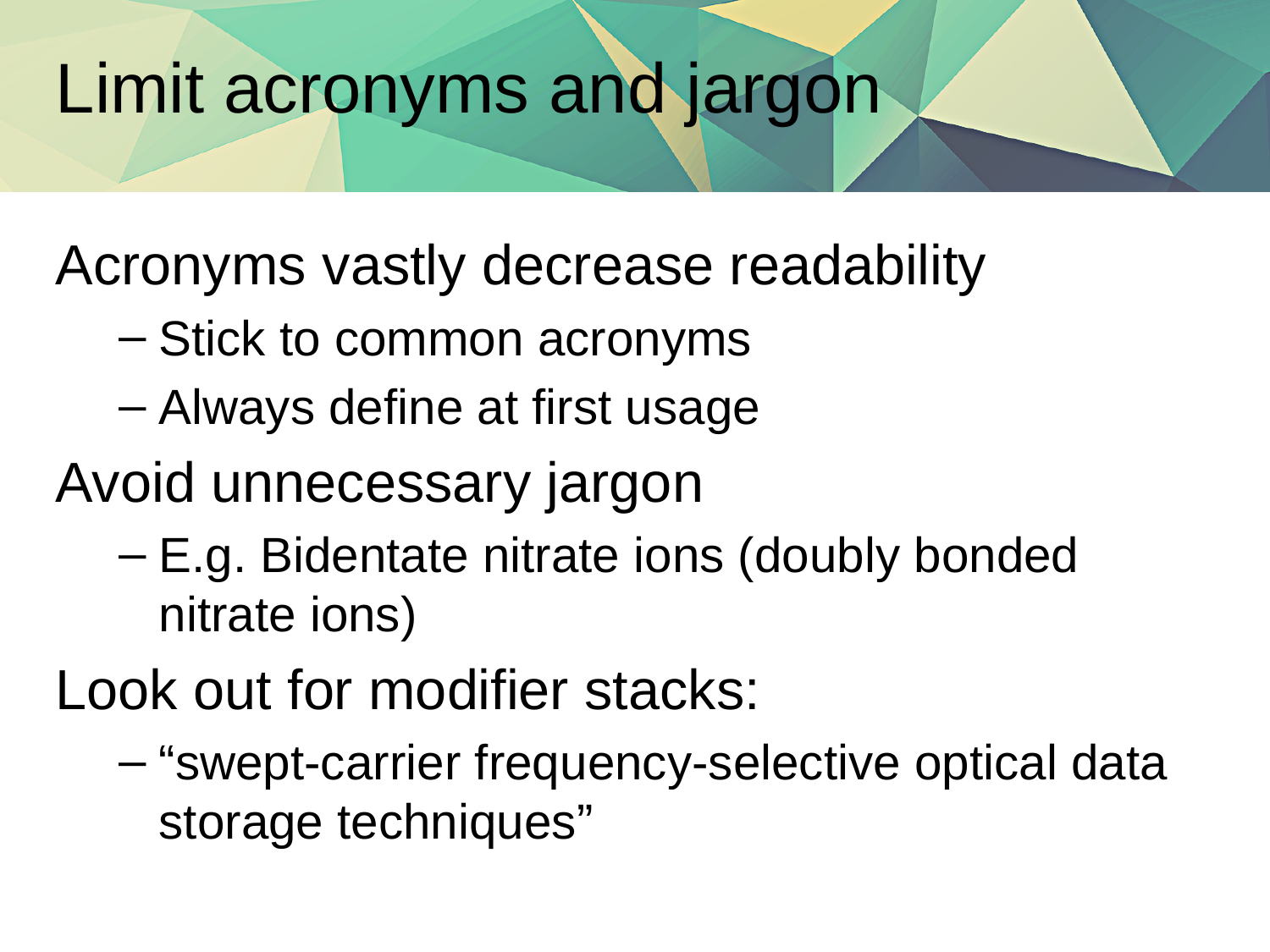

# Limit acronyms and jargon
Acronyms vastly decrease readability
Stick to common acronyms
Always define at first usage
Avoid unnecessary jargon
E.g. Bidentate nitrate ions (doubly bonded nitrate ions)
Look out for modifier stacks:
“swept-carrier frequency-selective optical data storage techniques”